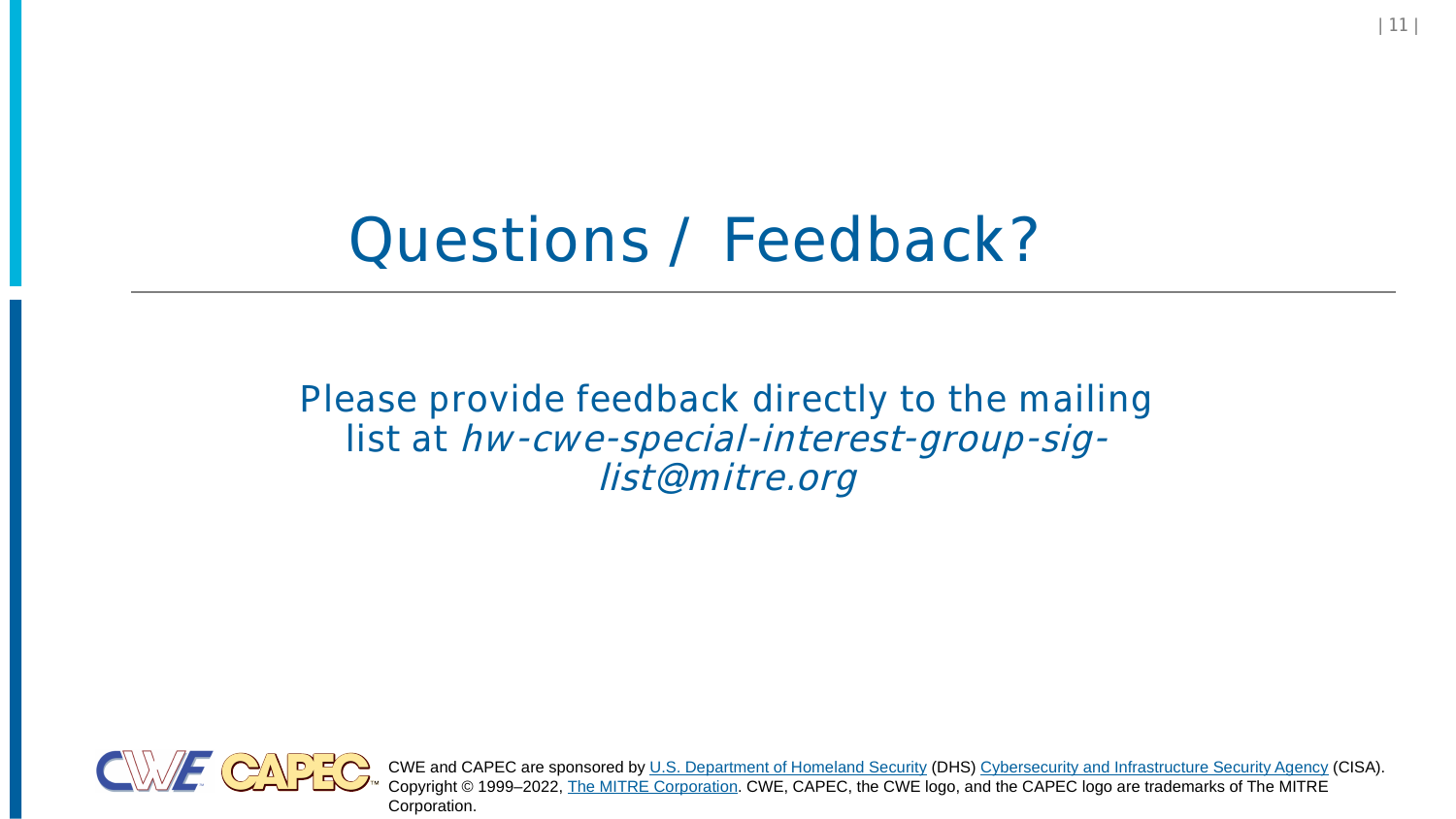

| 11 |
# Questions / Feedback?
Please provide feedback directly to the mailing list at hw-cwe-special-interest-group-sig-list@mitre.org